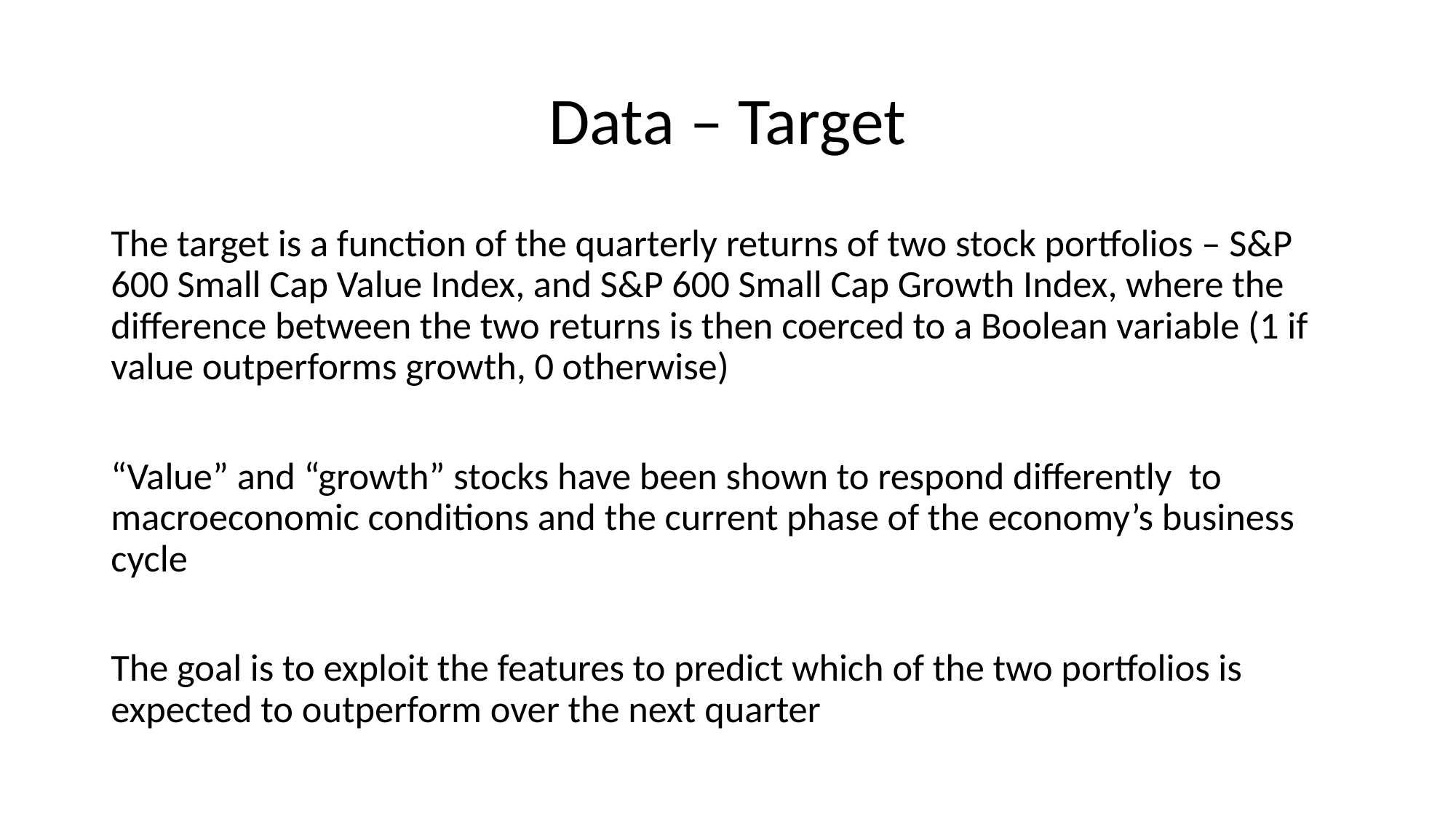

# Data – Target
The target is a function of the quarterly returns of two stock portfolios – S&P 600 Small Cap Value Index, and S&P 600 Small Cap Growth Index, where the difference between the two returns is then coerced to a Boolean variable (1 if value outperforms growth, 0 otherwise)

“Value” and “growth” stocks have been shown to respond differently  to macroeconomic conditions and the current phase of the economy’s business cycle

The goal is to exploit the features to predict which of the two portfolios is expected to outperform over the next quarter